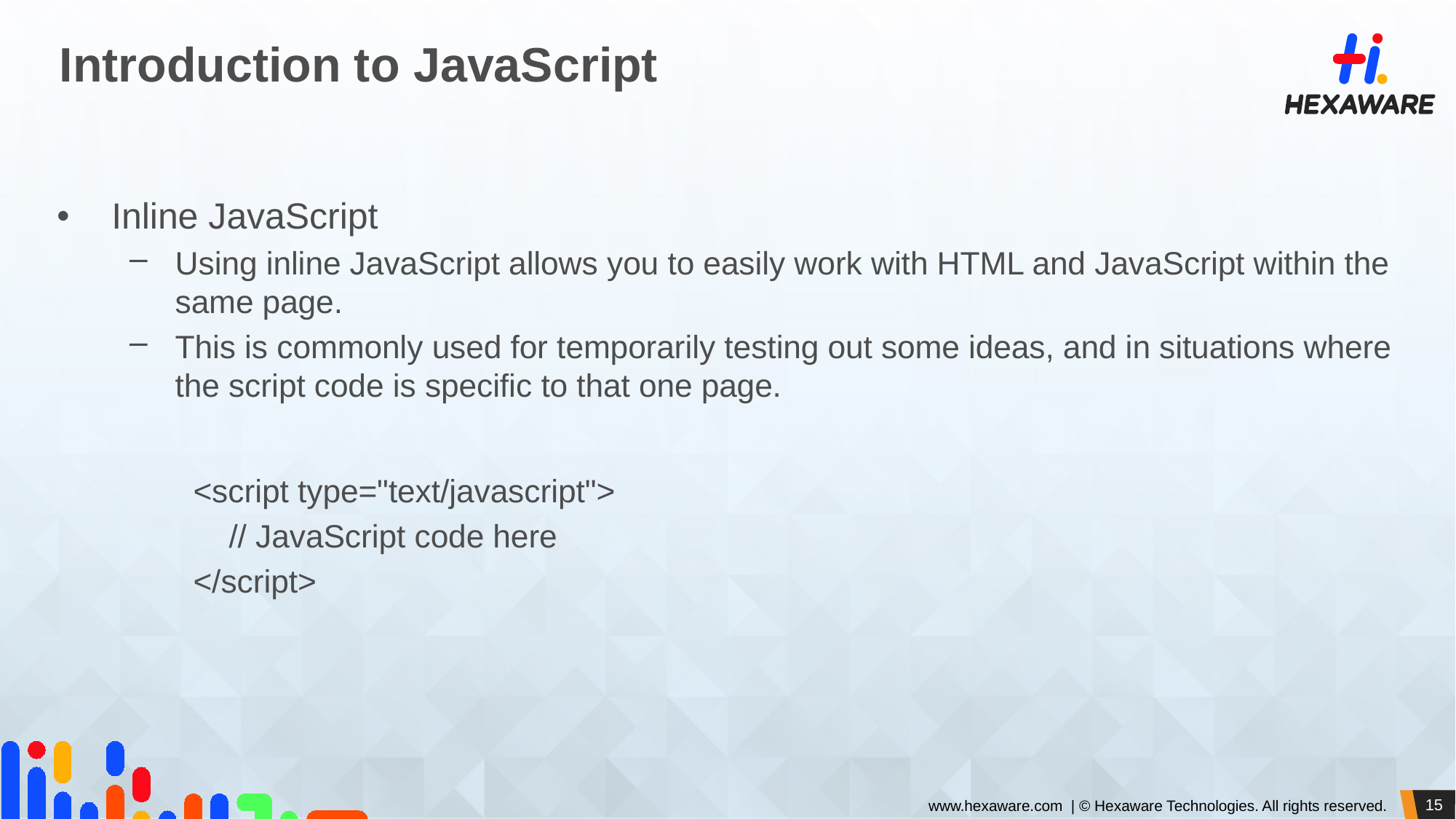

# Introduction to JavaScript
Inline JavaScript
Using inline JavaScript allows you to easily work with HTML and JavaScript within the same page.
This is commonly used for temporarily testing out some ideas, and in situations where the script code is specific to that one page.

<script type="text/javascript">
    // JavaScript code here
</script>